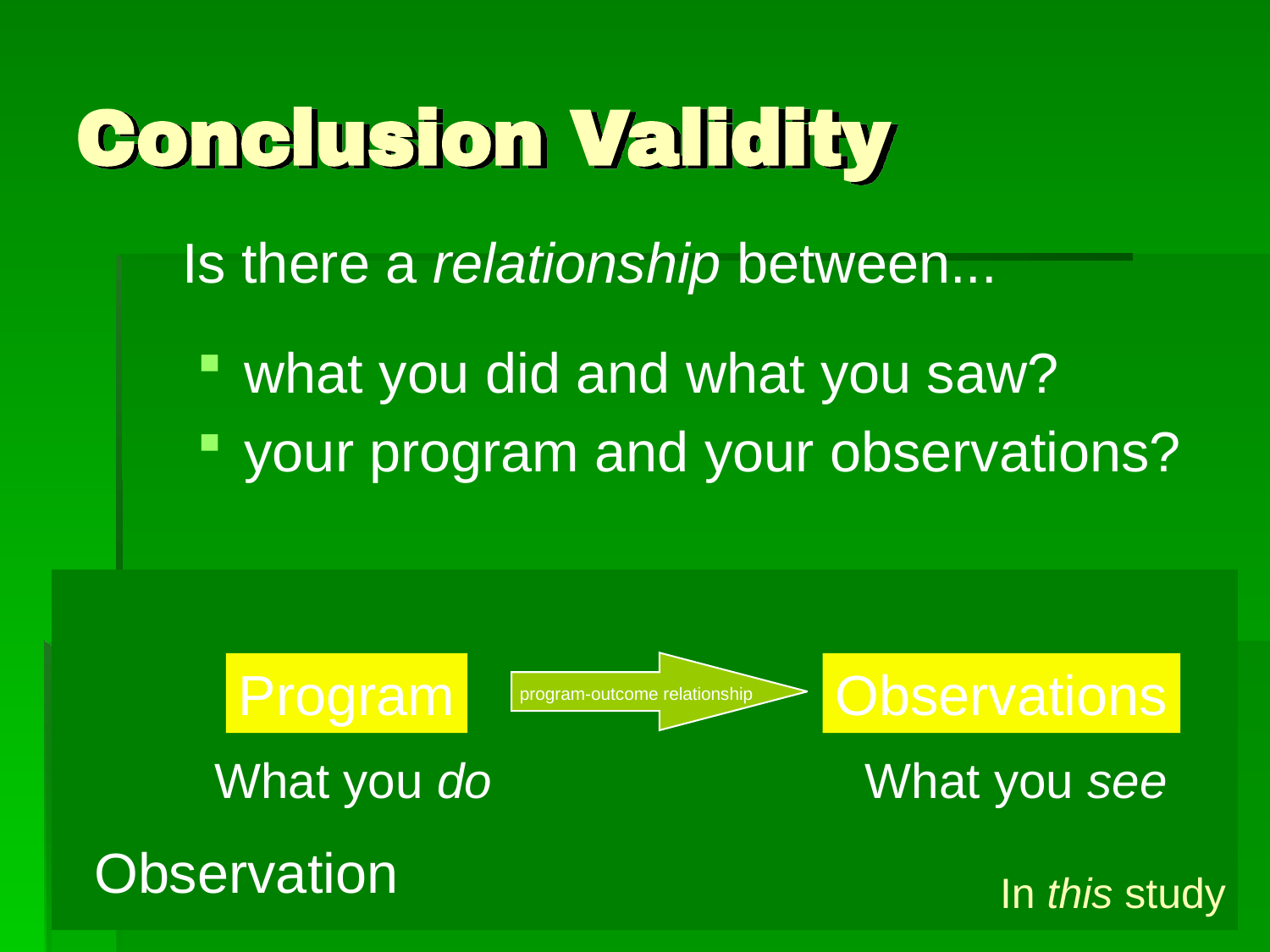

# Conclusion Validity
Is there a relationship between...
what you did and what you saw?
your program and your observations?

Program
Observations
program-outcome relationship
What you do
What you see
Observation
In this study